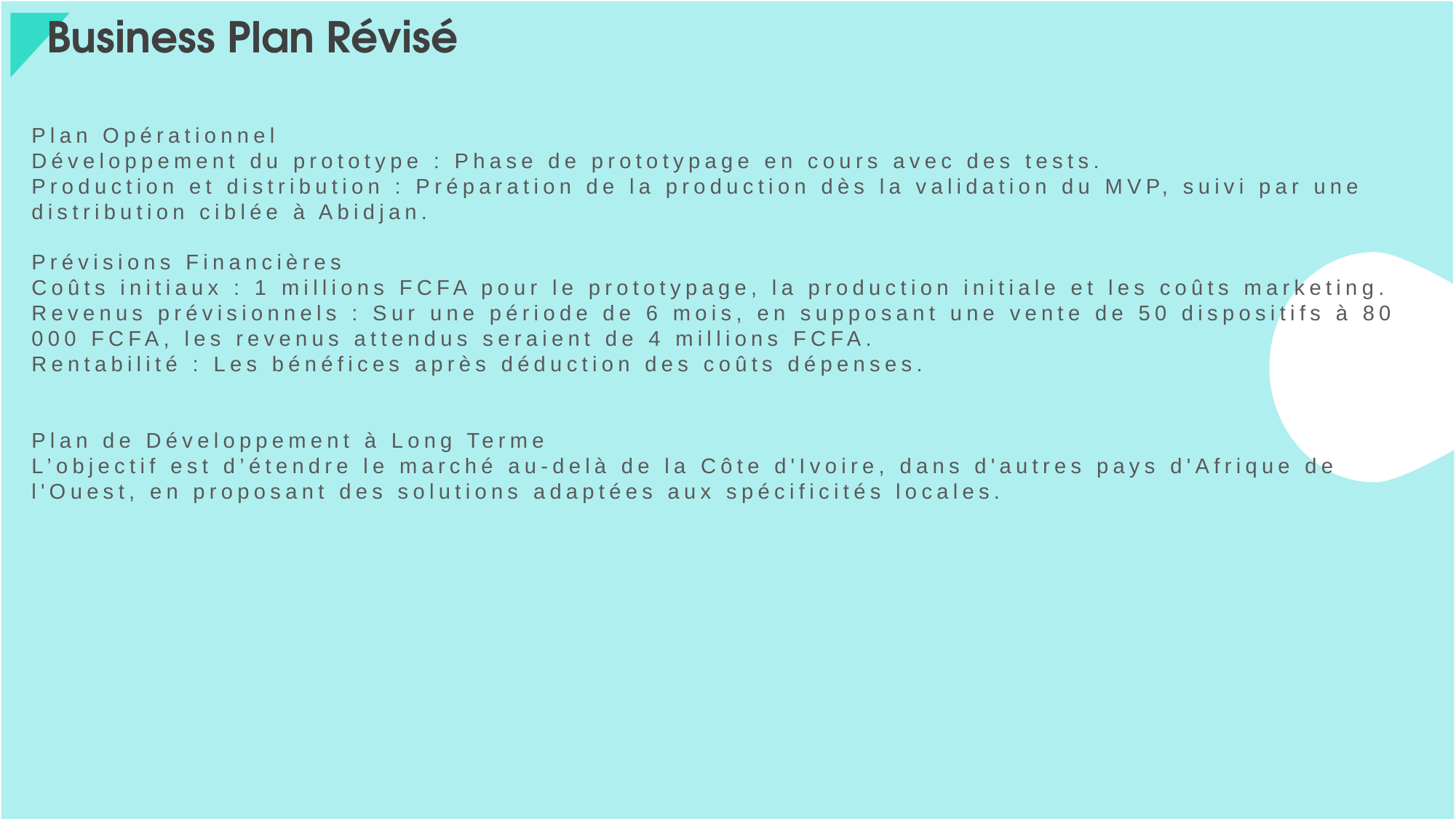

Business Plan Révisé

Plan Opérationnel
Développement du prototype : Phase de prototypage en cours avec des tests.
Production et distribution : Préparation de la production dès la validation du MVP, suivi par une distribution ciblée à Abidjan.
Prévisions Financières
Coûts initiaux : 1 millions FCFA pour le prototypage, la production initiale et les coûts marketing.
Revenus prévisionnels : Sur une période de 6 mois, en supposant une vente de 50 dispositifs à 80 000 FCFA, les revenus attendus seraient de 4 millions FCFA.
Rentabilité : Les bénéfices après déduction des coûts dépenses.
Plan de Développement à Long Terme
L’objectif est d’étendre le marché au-delà de la Côte d'Ivoire, dans d'autres pays d'Afrique de l'Ouest, en proposant des solutions adaptées aux spécificités locales.